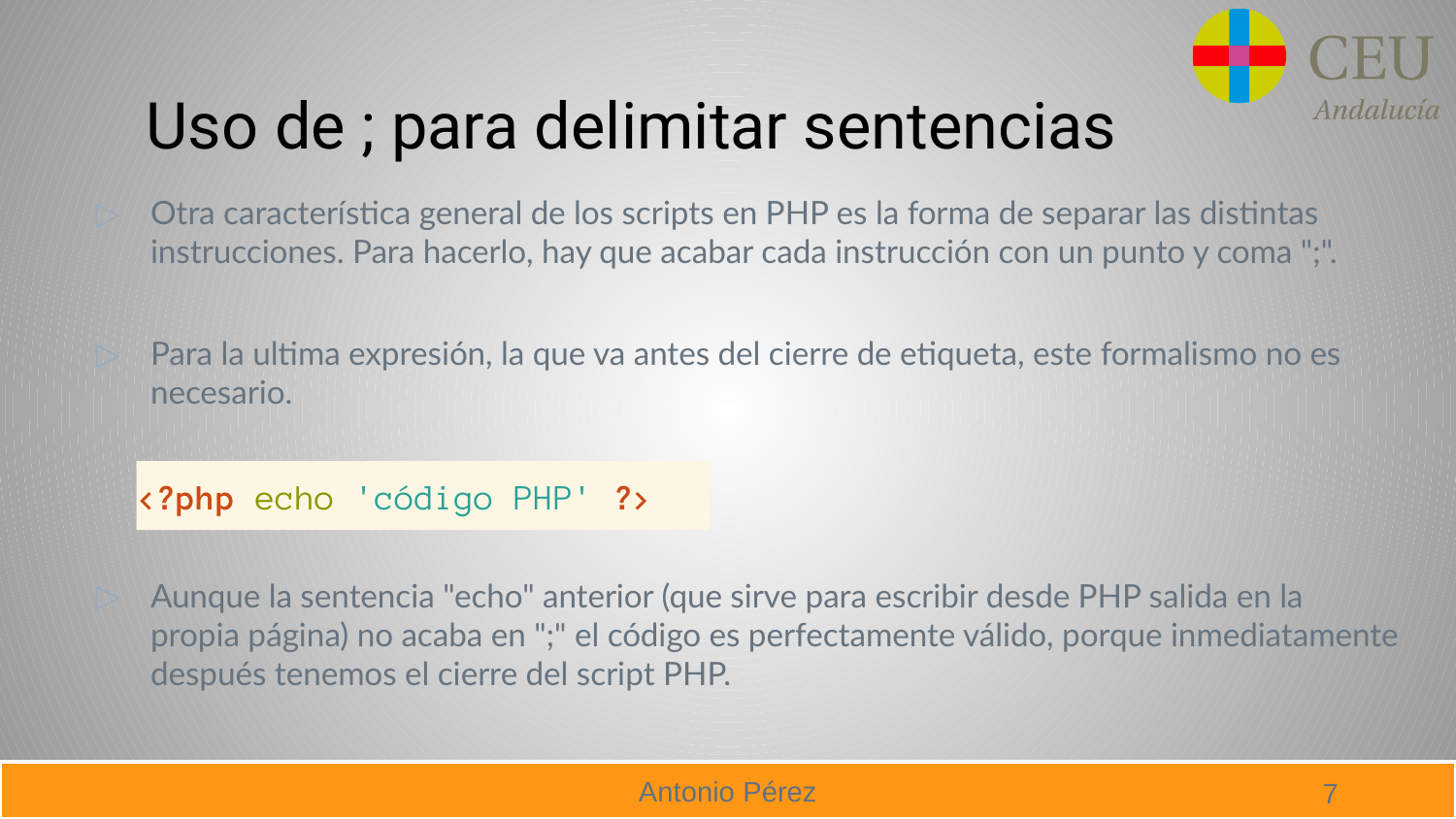

# Uso de ; para delimitar sentencias
Otra característica general de los scripts en PHP es la forma de separar las distintas instrucciones. Para hacerlo, hay que acabar cada instrucción con un punto y coma ";".

Para la ultima expresión, la que va antes del cierre de etiqueta, este formalismo no es necesario.

Aunque la sentencia "echo" anterior (que sirve para escribir desde PHP salida en la propia página) no acaba en ";" el código es perfectamente válido, porque inmediatamente después tenemos el cierre del script PHP.
<?php echo 'código PHP' ?>
7